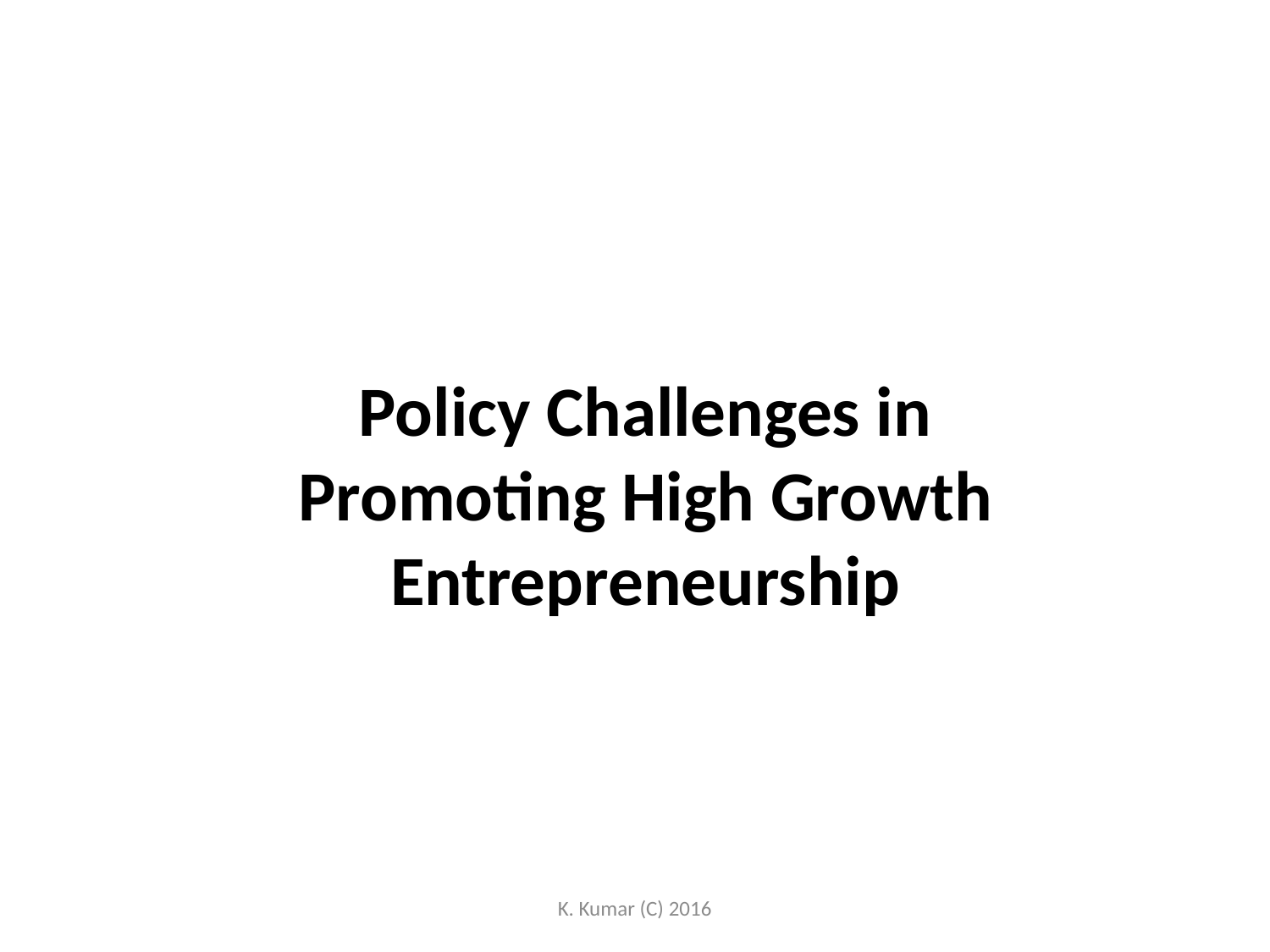

Policy Challenges in Promoting High Growth Entrepreneurship
K. Kumar (C) 2016